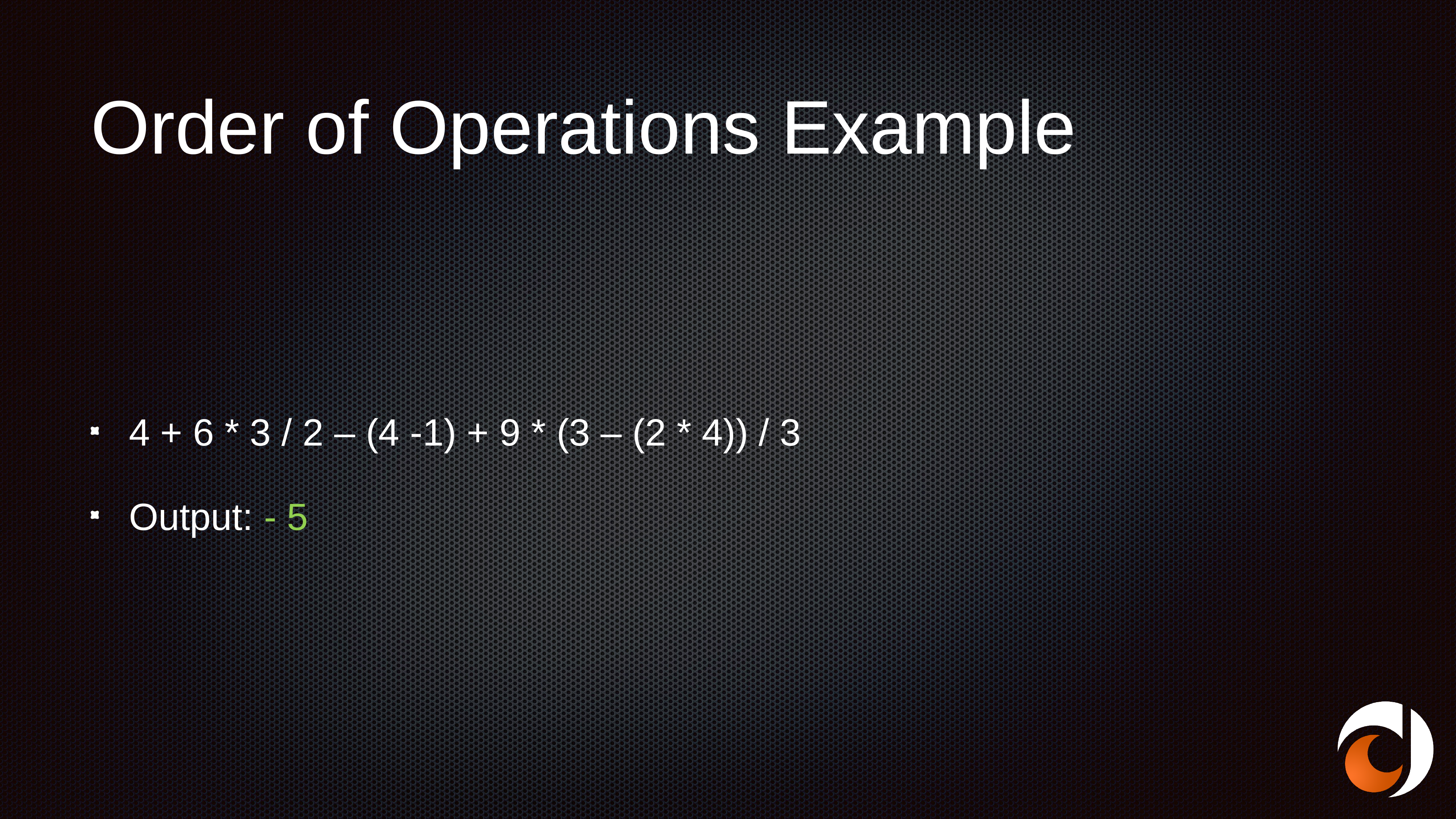

# Order of Operations Example
4 + 6 * 3 / 2 – (4 -1) + 9 * (3 – (2 * 4)) / 3
Output: - 5